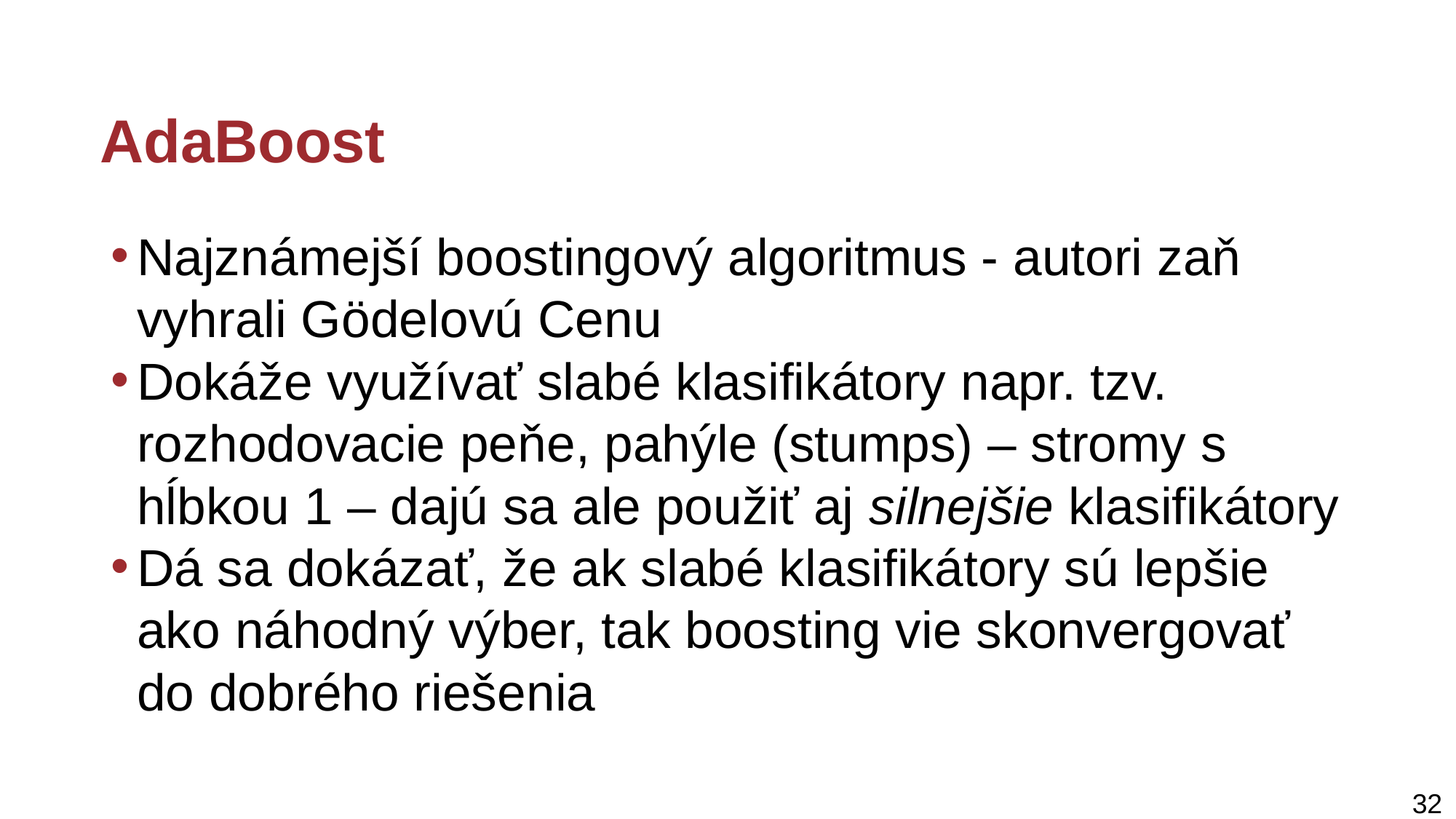

# AdaBoost
Najznámejší boostingový algoritmus - autori zaň vyhrali Gödelovú Cenu
Dokáže využívať slabé klasifikátory napr. tzv. rozhodovacie peňe, pahýle (stumps) – stromy s hĺbkou 1 – dajú sa ale použiť aj silnejšie klasifikátory
Dá sa dokázať, že ak slabé klasifikátory sú lepšie ako náhodný výber, tak boosting vie skonvergovať do dobrého riešenia